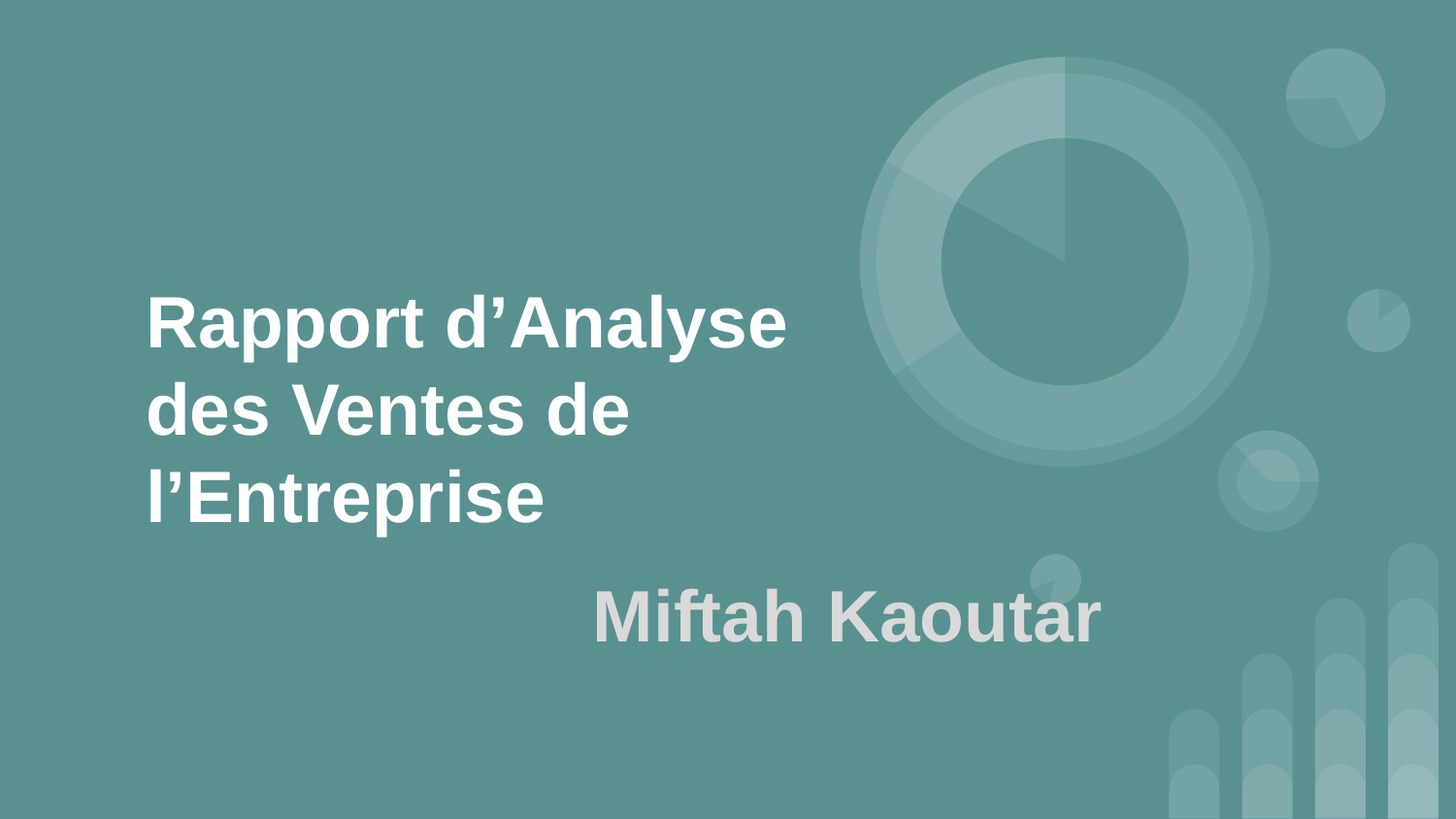

# Rapport d’Analyse des Ventes de l’Entreprise
Miftah Kaoutar